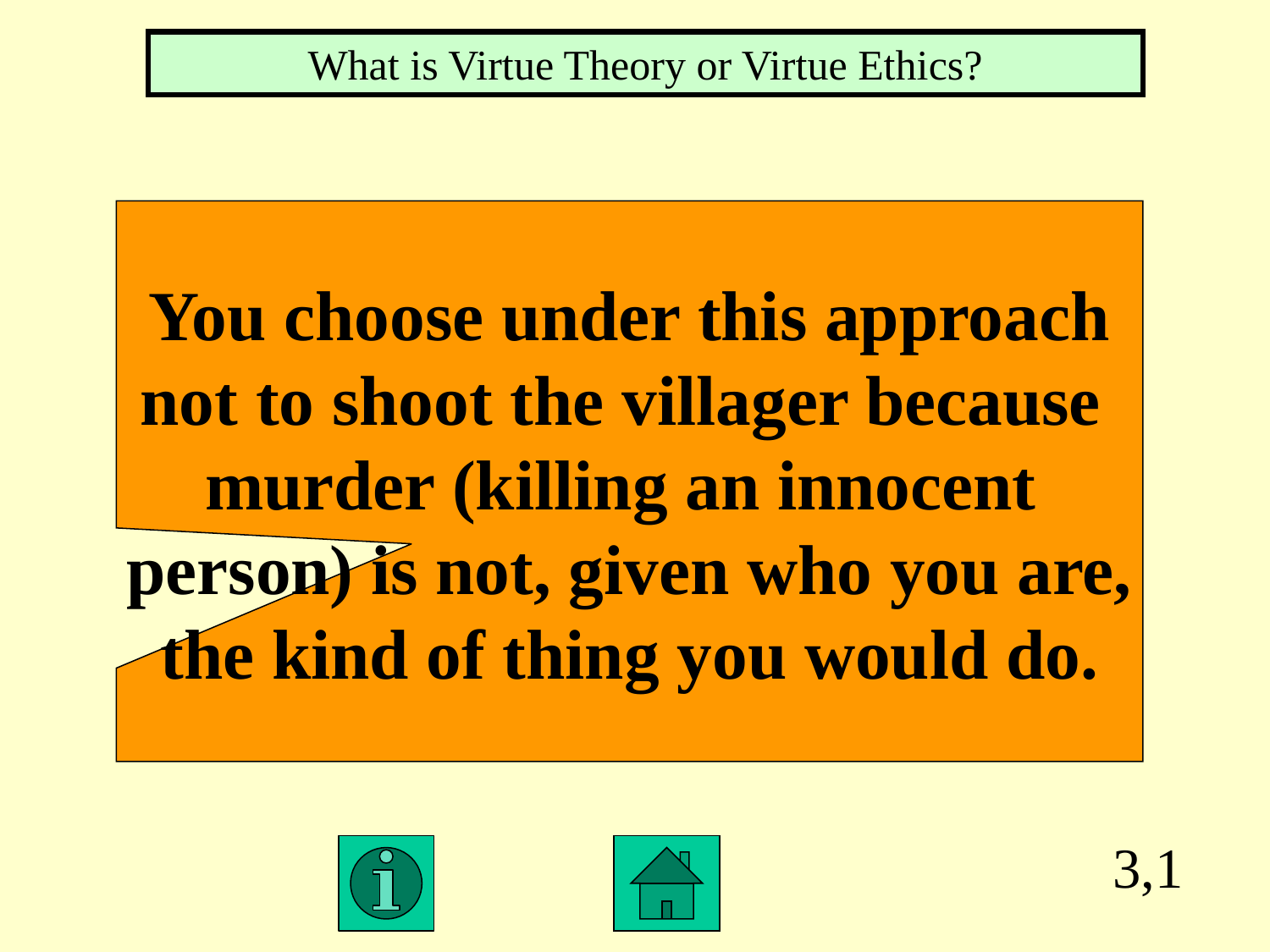

What is Virtue Theory or Virtue Ethics?
You choose under this approach
not to shoot the villager because
murder (killing an innocent
person) is not, given who you are,
the kind of thing you would do.
3,1